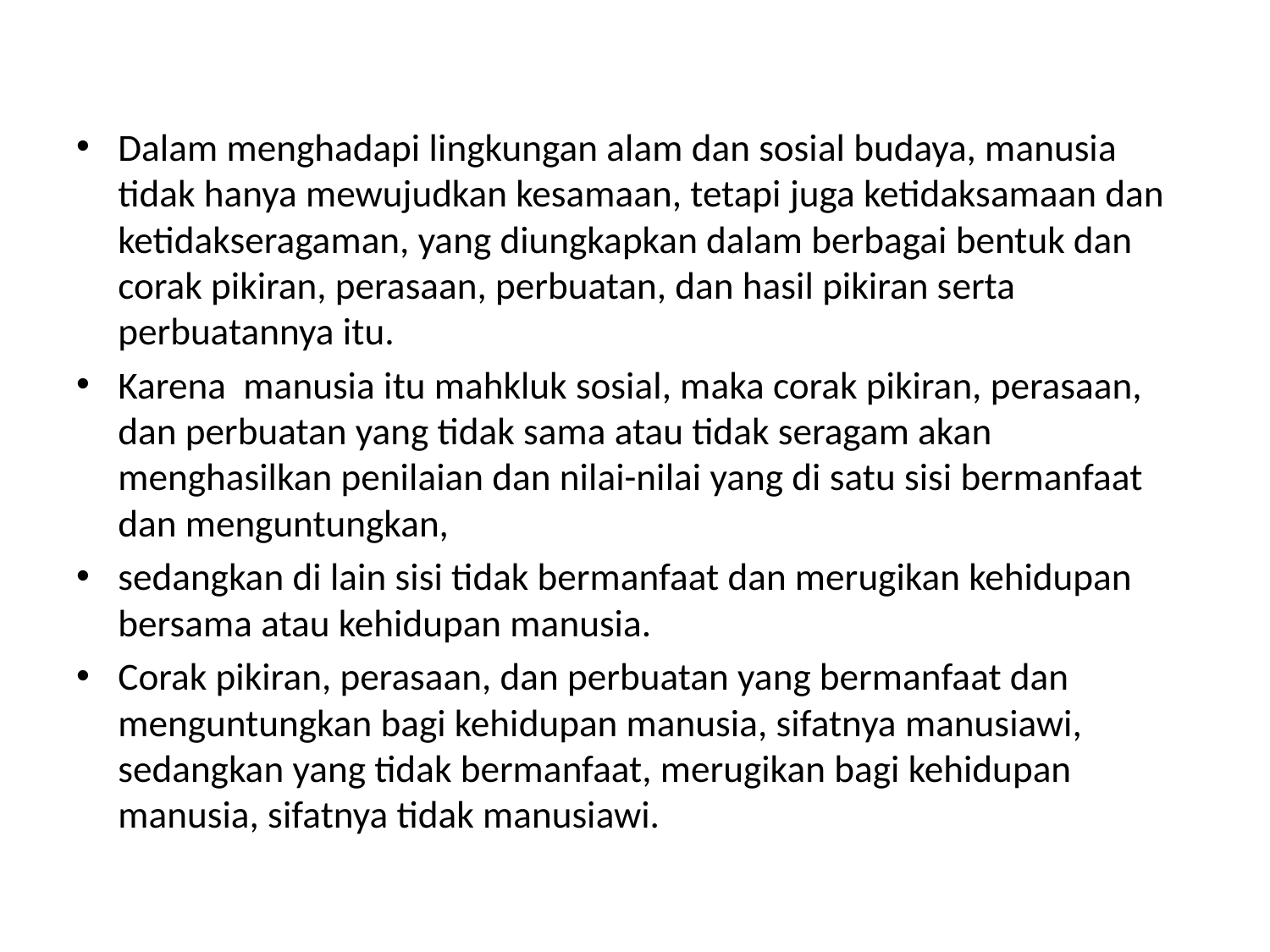

#
Dalam menghadapi lingkungan alam dan sosial budaya, manusia tidak hanya mewujudkan kesamaan, tetapi juga ketidaksamaan dan ketidakseragaman, yang diungkapkan dalam berbagai bentuk dan corak pikiran, perasaan, perbuatan, dan hasil pikiran serta perbuatannya itu.
Karena  manusia itu mahkluk sosial, maka corak pikiran, perasaan, dan perbuatan yang tidak sama atau tidak seragam akan menghasilkan penilaian dan nilai-nilai yang di satu sisi bermanfaat dan menguntungkan,
sedangkan di lain sisi tidak bermanfaat dan merugikan kehidupan bersama atau kehidupan manusia.
Corak pikiran, perasaan, dan perbuatan yang bermanfaat dan menguntungkan bagi kehidupan manusia, sifatnya manusiawi, sedangkan yang tidak bermanfaat, merugikan bagi kehidupan manusia, sifatnya tidak manusiawi.